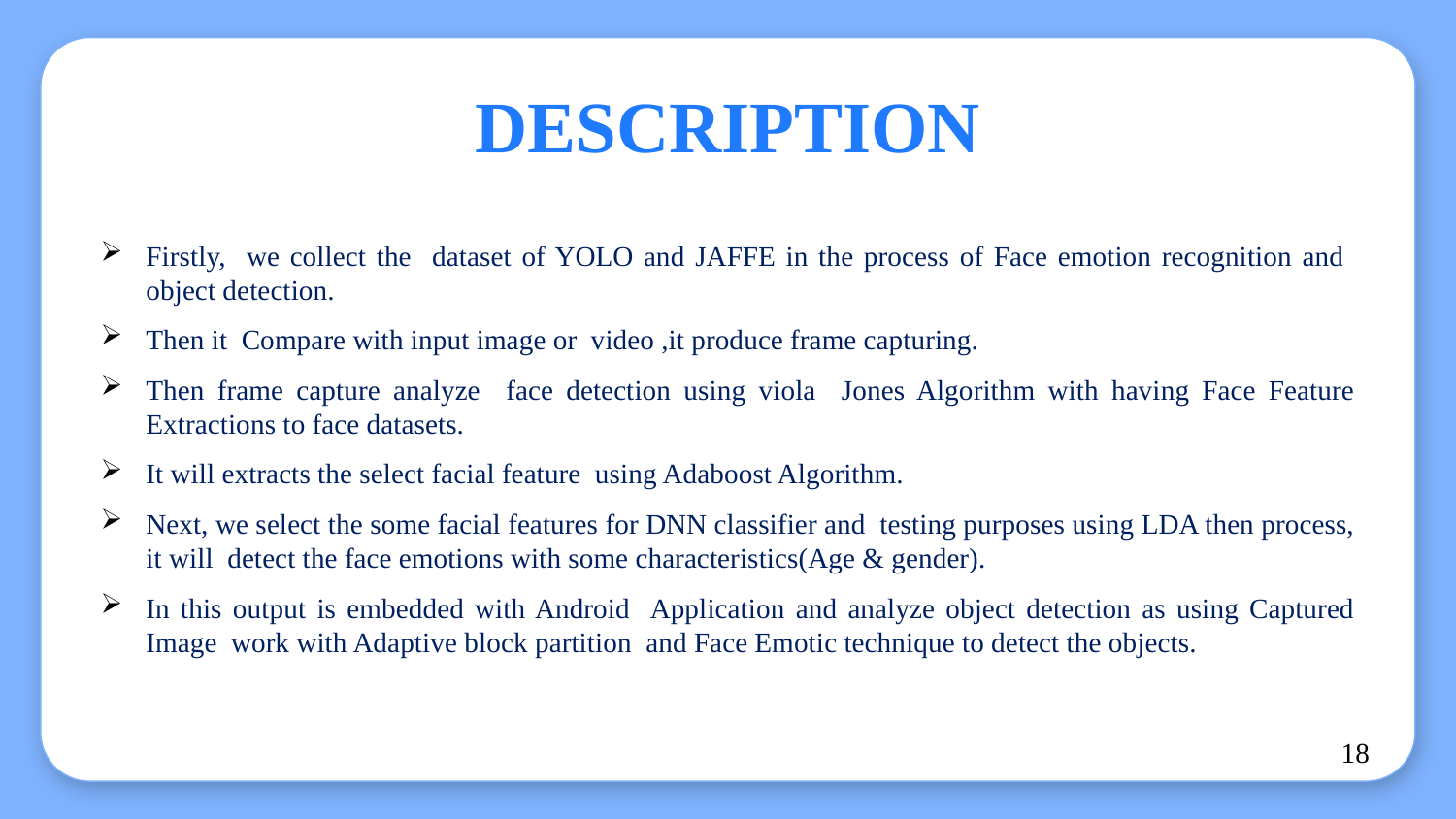

# DESCRIPTION
Firstly,  we collect the  dataset of YOLO and JAFFE in the process of Face emotion recognition and  object detection.
Then it  Compare with input image or  video ,it produce frame capturing.
Then frame capture analyze  face detection using viola  Jones Algorithm with having Face Feature Extractions to face datasets.
It will extracts the select facial feature  using Adaboost Algorithm.
Next, we select the some facial features for DNN classifier and  testing purposes using LDA then process, it will  detect the face emotions with some characteristics(Age & gender).
In this output is embedded with Android  Application and analyze object detection as using Captured Image  work with Adaptive block partition  and Face Emotic technique to detect the objects.
18